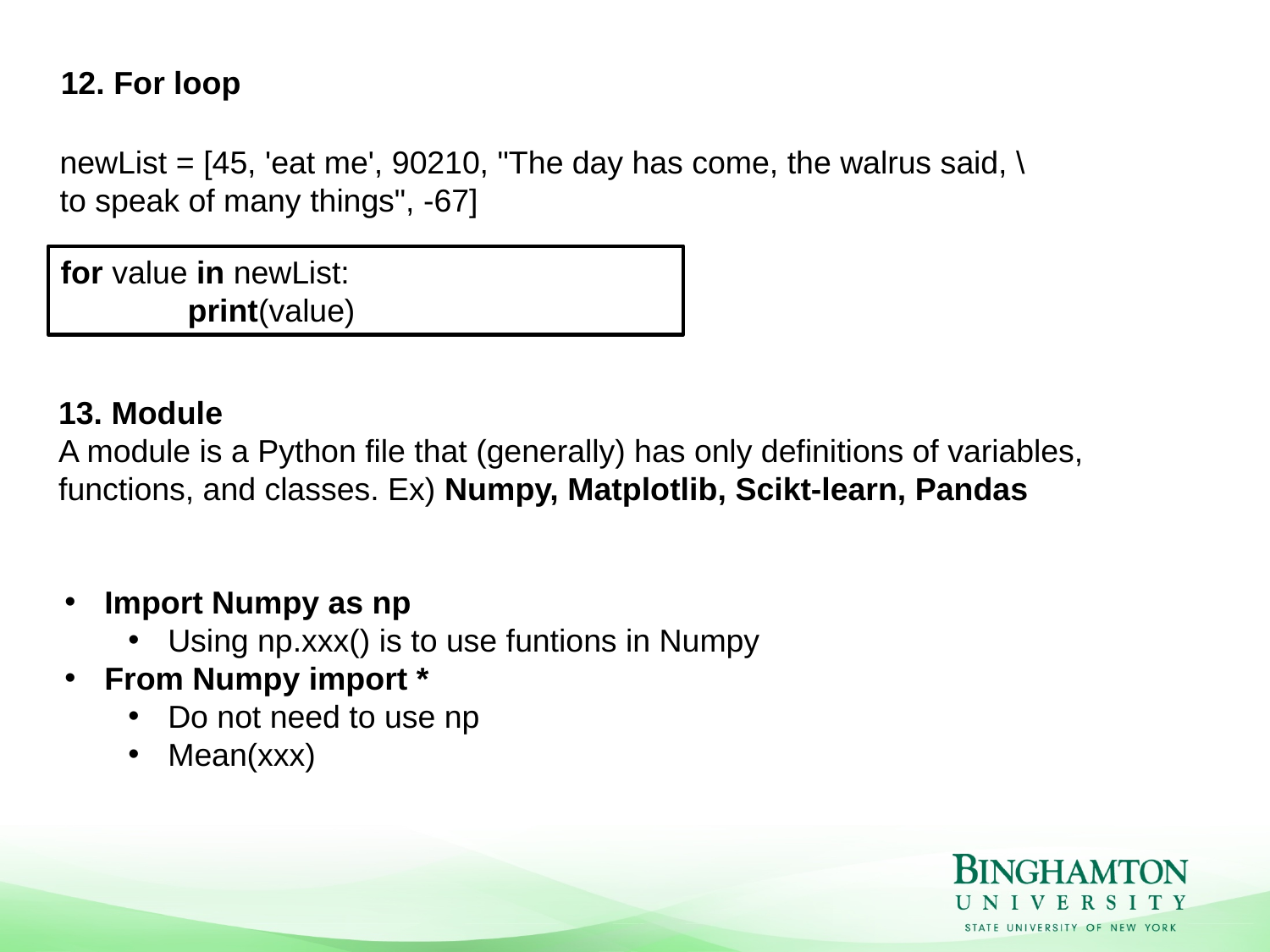

12. For loop
newList = [45, 'eat me', 90210, "The day has come, the walrus said, \
to speak of many things", -67]
for value in newList:
	print(value)
13. Module
A module is a Python file that (generally) has only definitions of variables, functions, and classes. Ex) Numpy, Matplotlib, Scikt-learn, Pandas

Import Numpy as np
Using np.xxx() is to use funtions in Numpy
From Numpy import *
Do not need to use np
Mean(xxx)